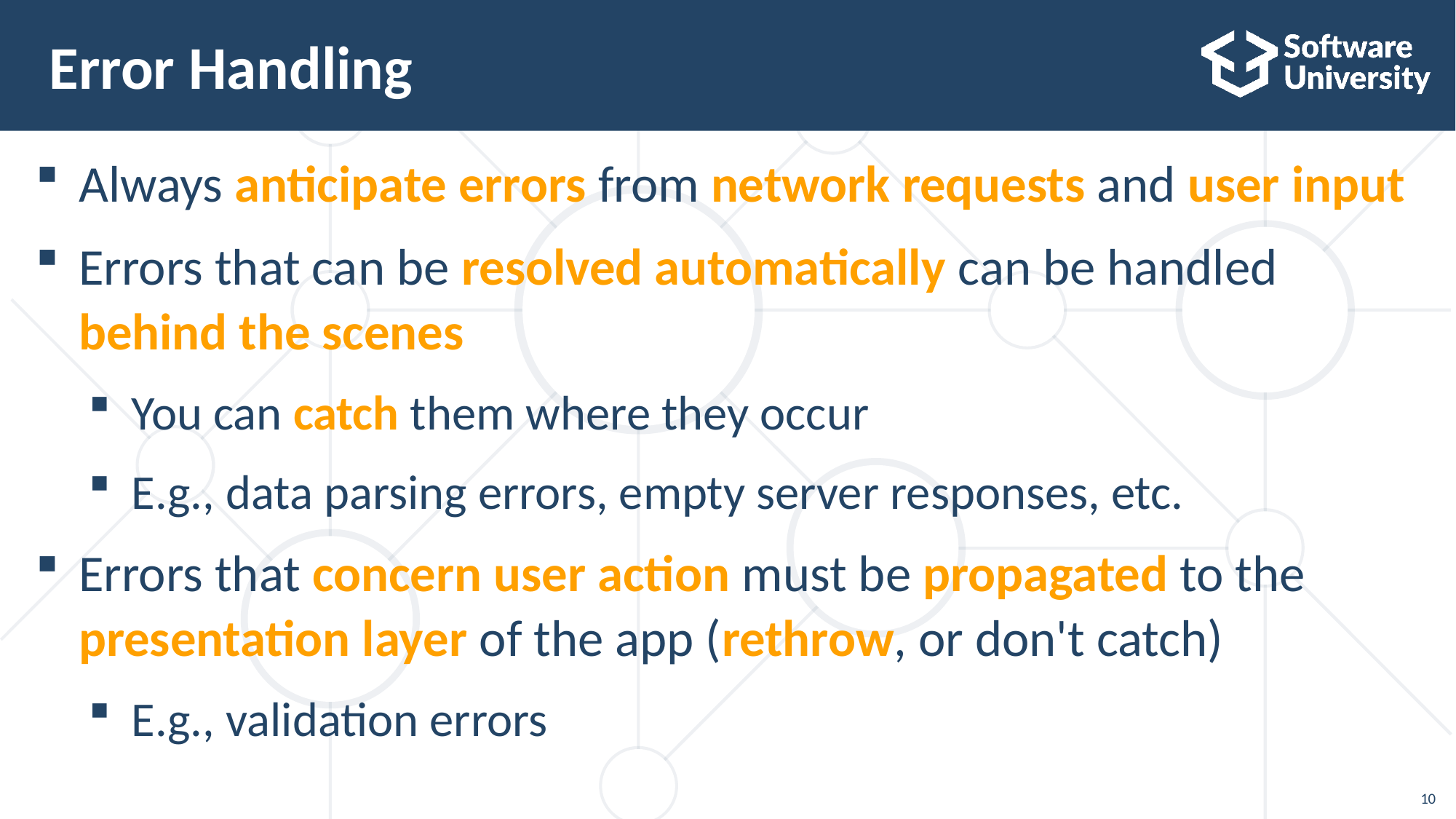

# Error Handling
Always anticipate errors from network requests and user input
Errors that can be resolved automatically can be handled behind the scenes
You can catch them where they occur
E.g., data parsing errors, empty server responses, etc.
Errors that concern user action must be propagated to the presentation layer of the app (rethrow, or don't catch)
E.g., validation errors
10